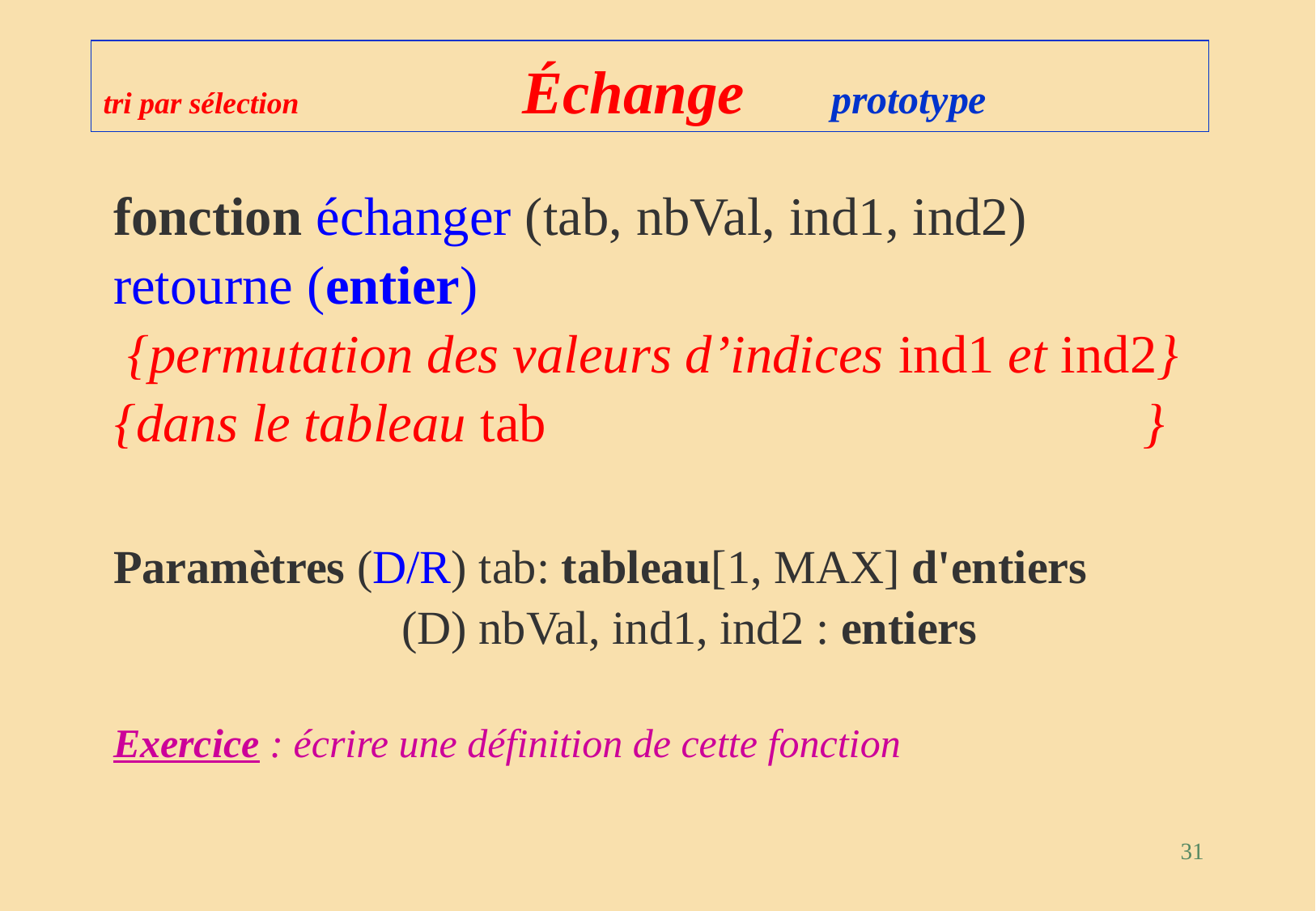

# tri par sélection                             Échange 	prototype
fonction échanger (tab, nbVal, ind1, ind2)
retourne (entier)
{permutation des valeurs d’indices ind1 et ind2}
{dans le tableau tab                                            }

Paramètres (D/R) tab: tableau[1, MAX] d'entiers
			(D) nbVal, ind1, ind2 : entiers

Exercice : écrire une définition de cette fonction
31